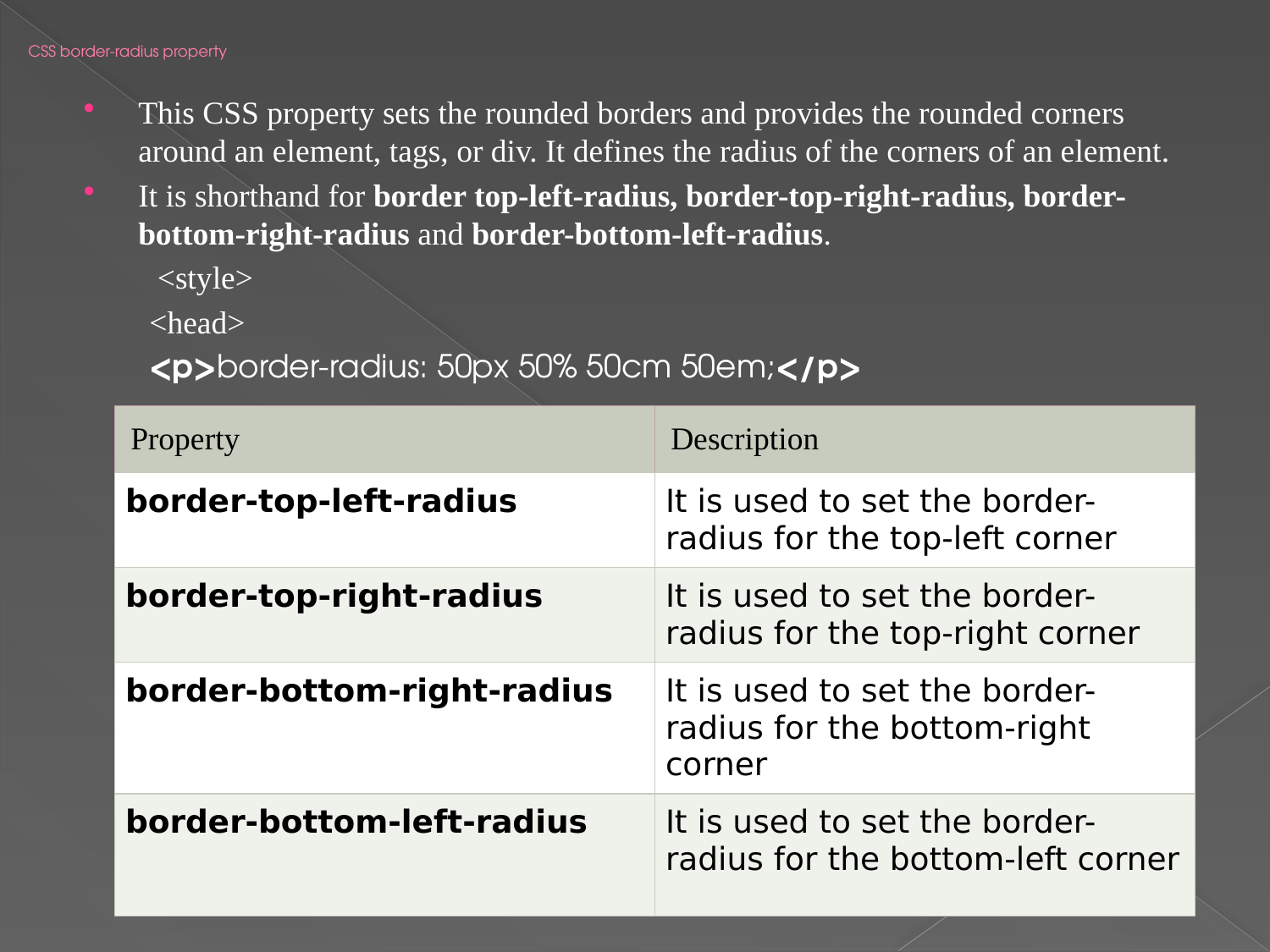

# CSS border-radius property
This CSS property sets the rounded borders and provides the rounded corners around an element, tags, or div. It defines the radius of the corners of an element.
It is shorthand for border top-left-radius, border-top-right-radius, border-bottom-right-radius and border-bottom-left-radius.
         <style>
        <head>
        <p>border-radius: 50px 50% 50cm 50em;</p>

| Property | Description |
| --- | --- |
| border-top-left-radius | It is used to set the border-radius for the top-left corner |
| border-top-right-radius | It is used to set the border-radius for the top-right corner |
| border-bottom-right-radius | It is used to set the border-radius for the bottom-right corner |
| border-bottom-left-radius | It is used to set the border-radius for the bottom-left corner |